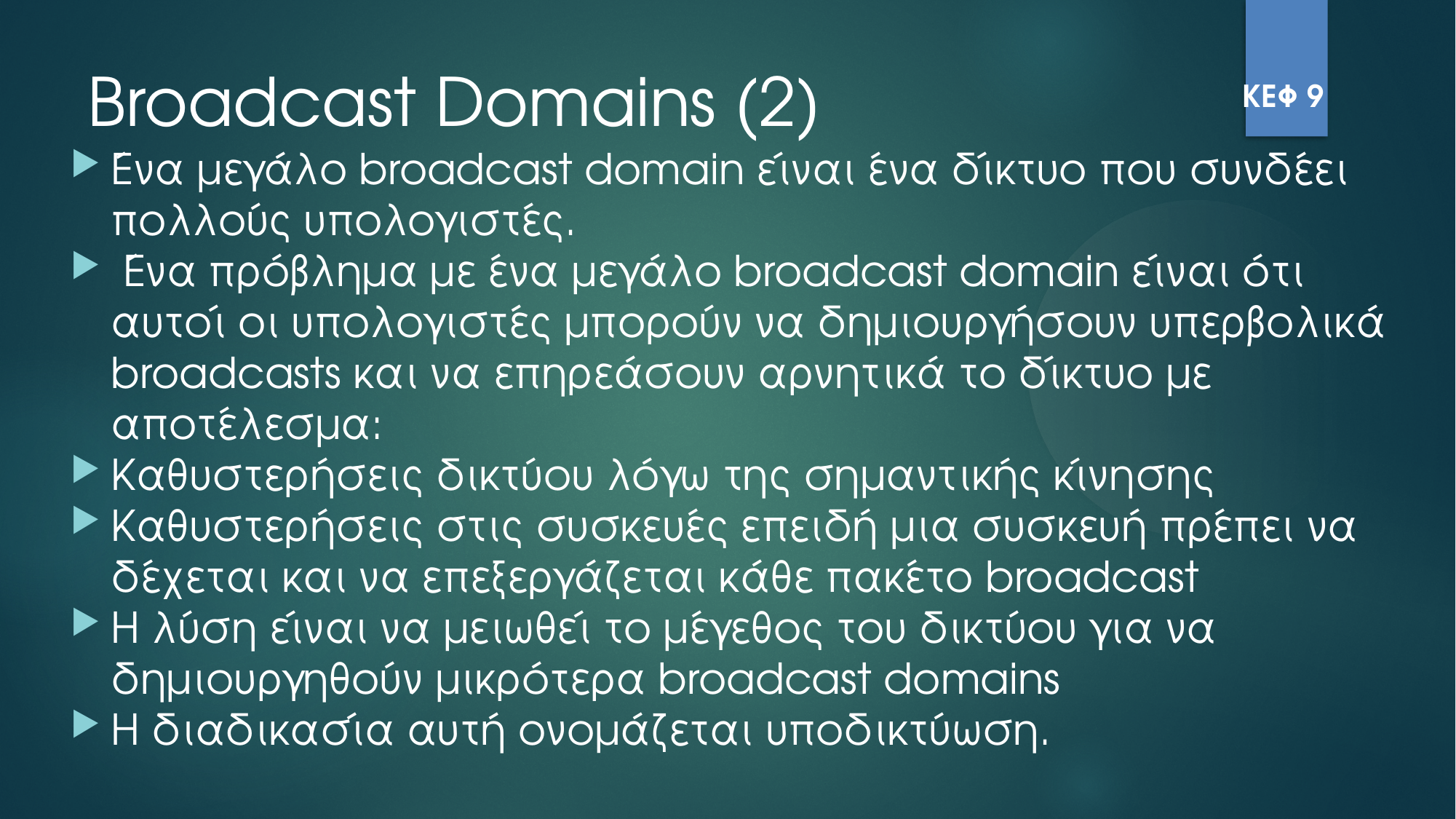

Broadcast Domains (2)
ΚΕΦ 9
Ένα μεγάλο broadcast domain είναι ένα δίκτυο που συνδέει πολλούς υπολογιστές.
 Ένα πρόβλημα με ένα μεγάλο broadcast domain είναι ότι αυτοί οι υπολογιστές μπορούν να δημιουργήσουν υπερβολικά broadcasts και να επηρεάσουν αρνητικά το δίκτυο με αποτέλεσμα:
Καθυστερήσεις δικτύου λόγω της σημαντικής κίνησης
Καθυστερήσεις στις συσκευές επειδή μια συσκευή πρέπει να δέχεται και να επεξεργάζεται κάθε πακέτο broadcast
Η λύση είναι να μειωθεί το μέγεθος του δικτύου για να δημιουργηθούν μικρότερα broadcast domains
H διαδικασία αυτή ονομάζεται υποδικτύωση.